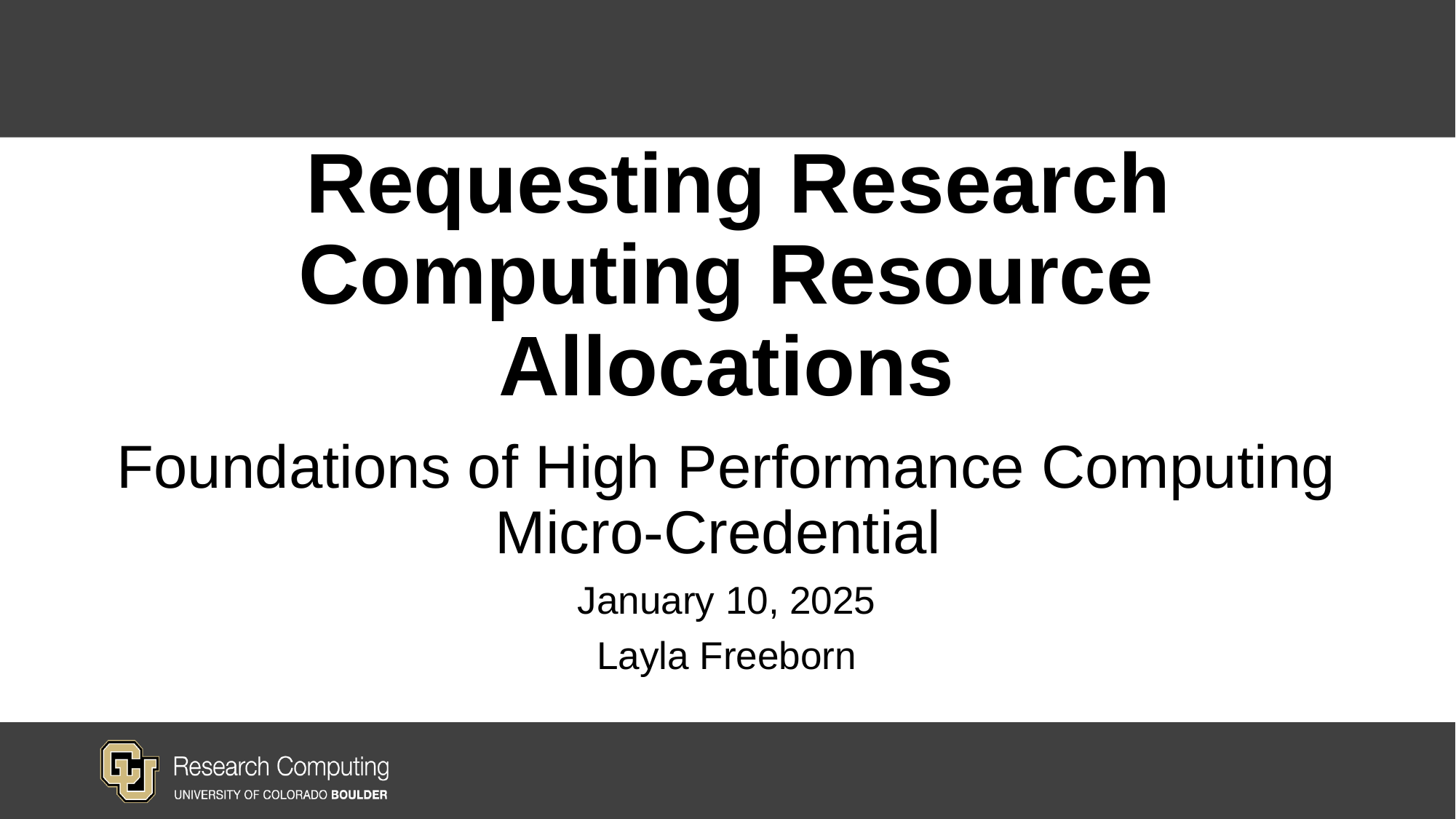

# Requesting Research Computing Resource Allocations
Foundations of High Performance Computing Micro-Credential
January 10, 2025
Layla Freeborn